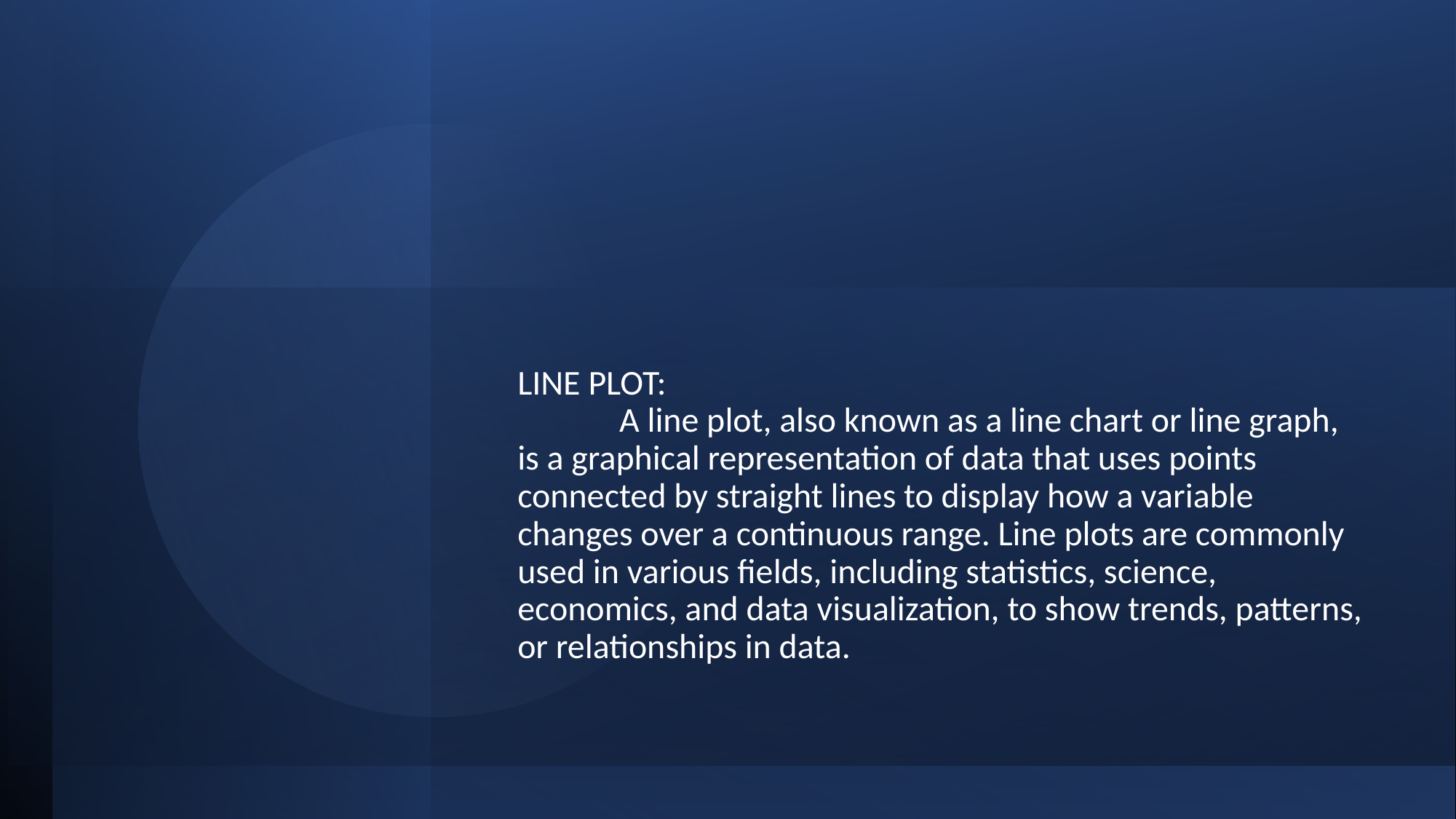

# LINE PLOT:              A line plot, also known as a line chart or line graph, is a graphical representation of data that uses points connected by straight lines to display how a variable changes over a continuous range. Line plots are commonly used in various fields, including statistics, science, economics, and data visualization, to show trends, patterns, or relationships in data.